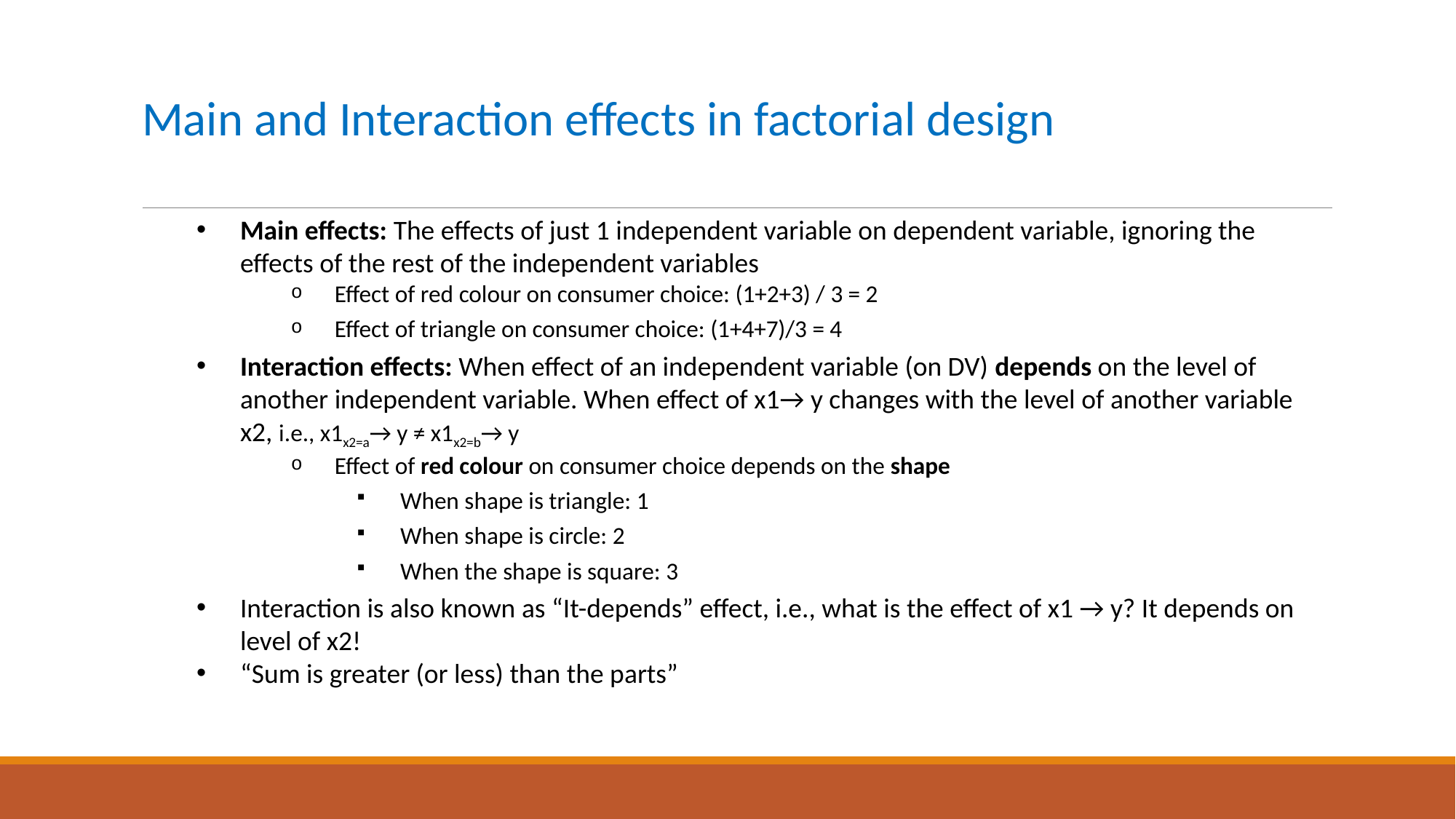

# Main and Interaction effects in factorial design
Main effects: The effects of just 1 independent variable on dependent variable, ignoring the effects of the rest of the independent variables
Effect of red colour on consumer choice: (1+2+3) / 3 = 2
Effect of triangle on consumer choice: (1+4+7)/3 = 4
Interaction effects: When effect of an independent variable (on DV) depends on the level of another independent variable. When effect of x1→ y changes with the level of another variable x2, i.e., x1x2=a→ y ≠ x1x2=b→ y
Effect of red colour on consumer choice depends on the shape
When shape is triangle: 1
When shape is circle: 2
When the shape is square: 3
Interaction is also known as “It-depends” effect, i.e., what is the effect of x1 → y? It depends on level of x2!
“Sum is greater (or less) than the parts”